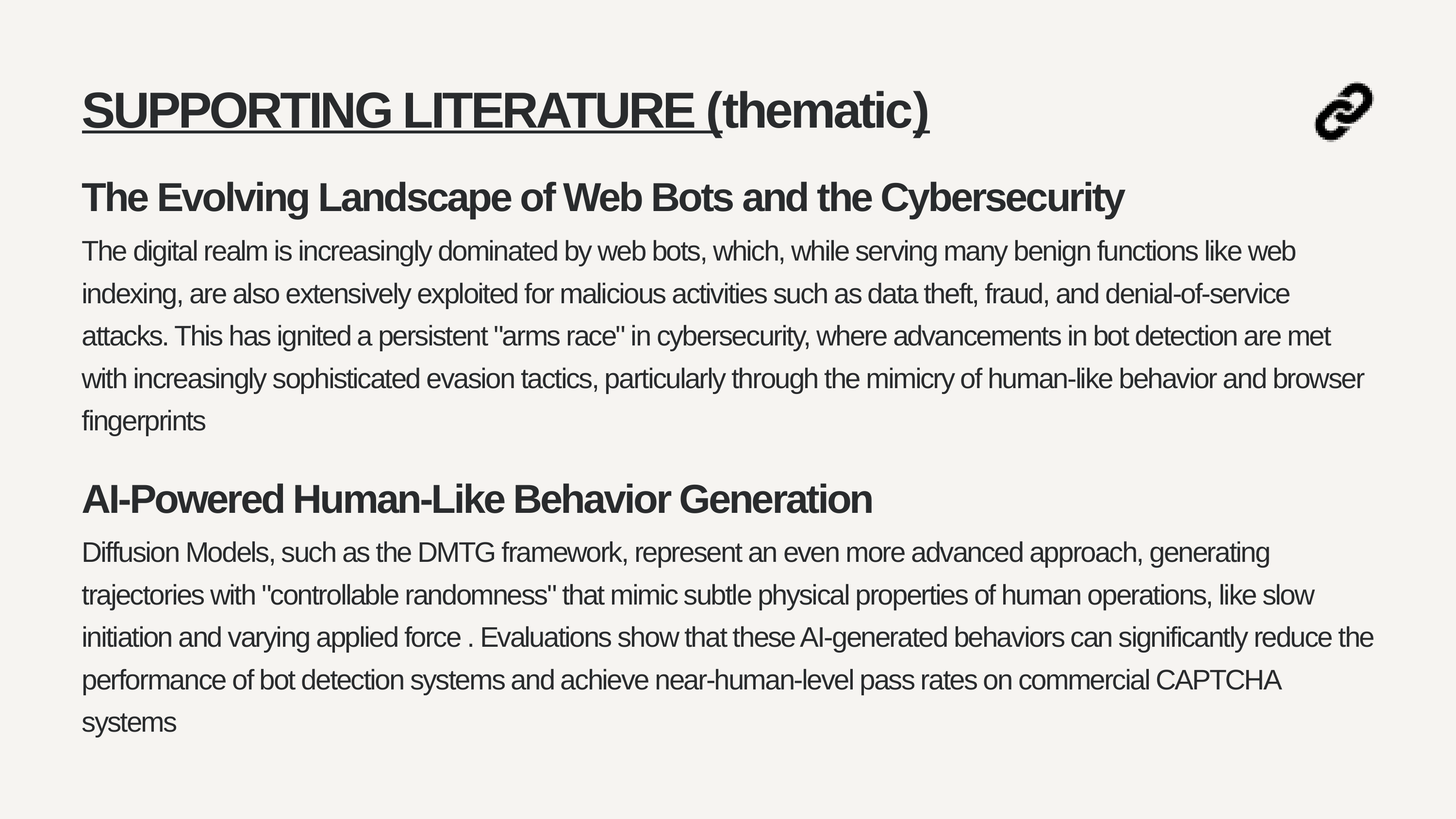

SUPPORTING LITERATURE (thematic)
The Evolving Landscape of Web Bots and the Cybersecurity
The digital realm is increasingly dominated by web bots, which, while serving many benign functions like web indexing, are also extensively exploited for malicious activities such as data theft, fraud, and denial-of-service attacks. This has ignited a persistent "arms race" in cybersecurity, where advancements in bot detection are met with increasingly sophisticated evasion tactics, particularly through the mimicry of human-like behavior and browser fingerprints
AI-Powered Human-Like Behavior Generation
Diffusion Models, such as the DMTG framework, represent an even more advanced approach, generating trajectories with "controllable randomness" that mimic subtle physical properties of human operations, like slow initiation and varying applied force . Evaluations show that these AI-generated behaviors can significantly reduce the performance of bot detection systems and achieve near-human-level pass rates on commercial CAPTCHA systems